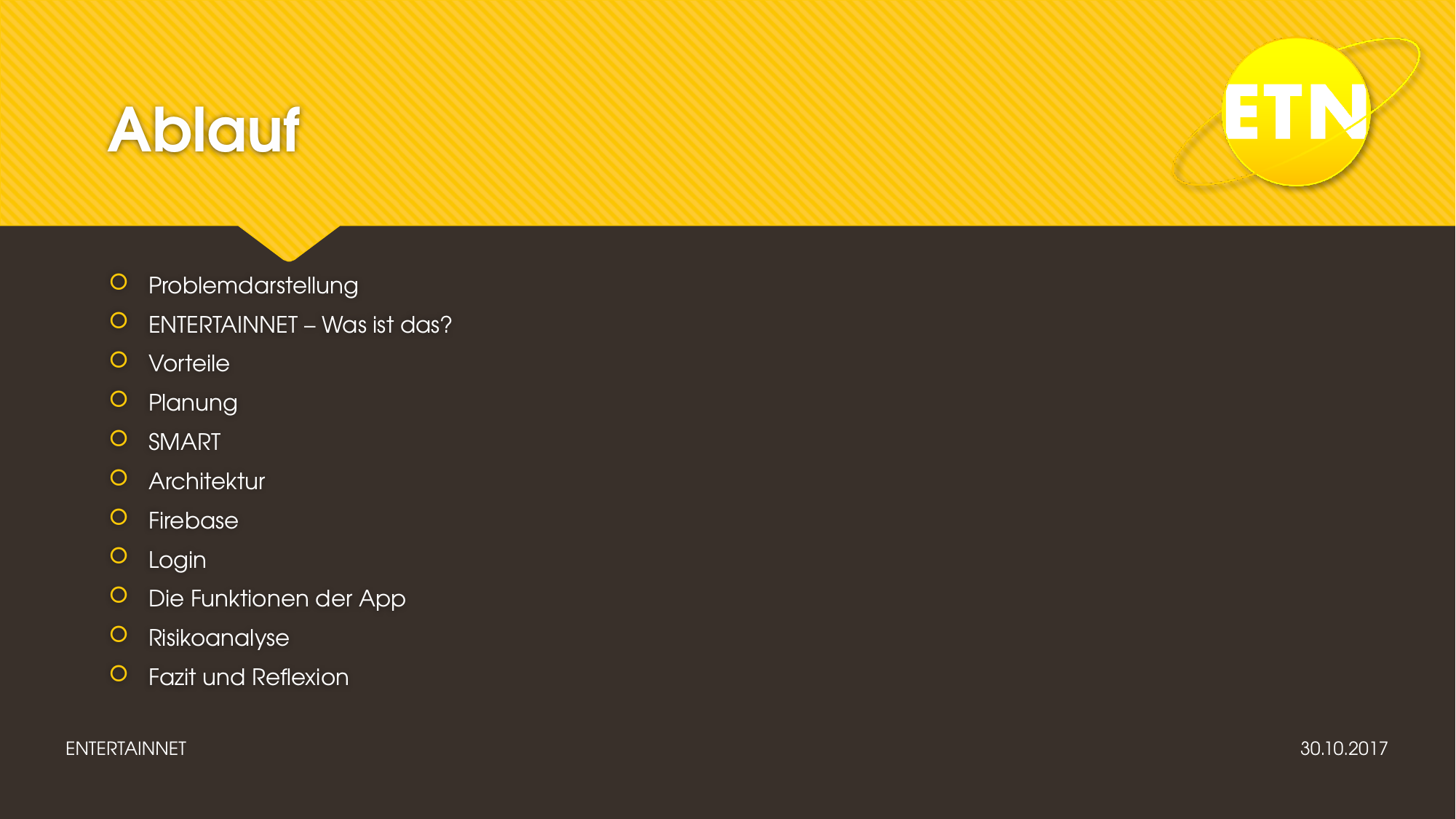

# Ablauf
Problemdarstellung
ENTERTAINNET – Was ist das?
Vorteile
Planung
SMART
Architektur
Firebase
Login
Die Funktionen der App
Risikoanalyse
Fazit und Reflexion